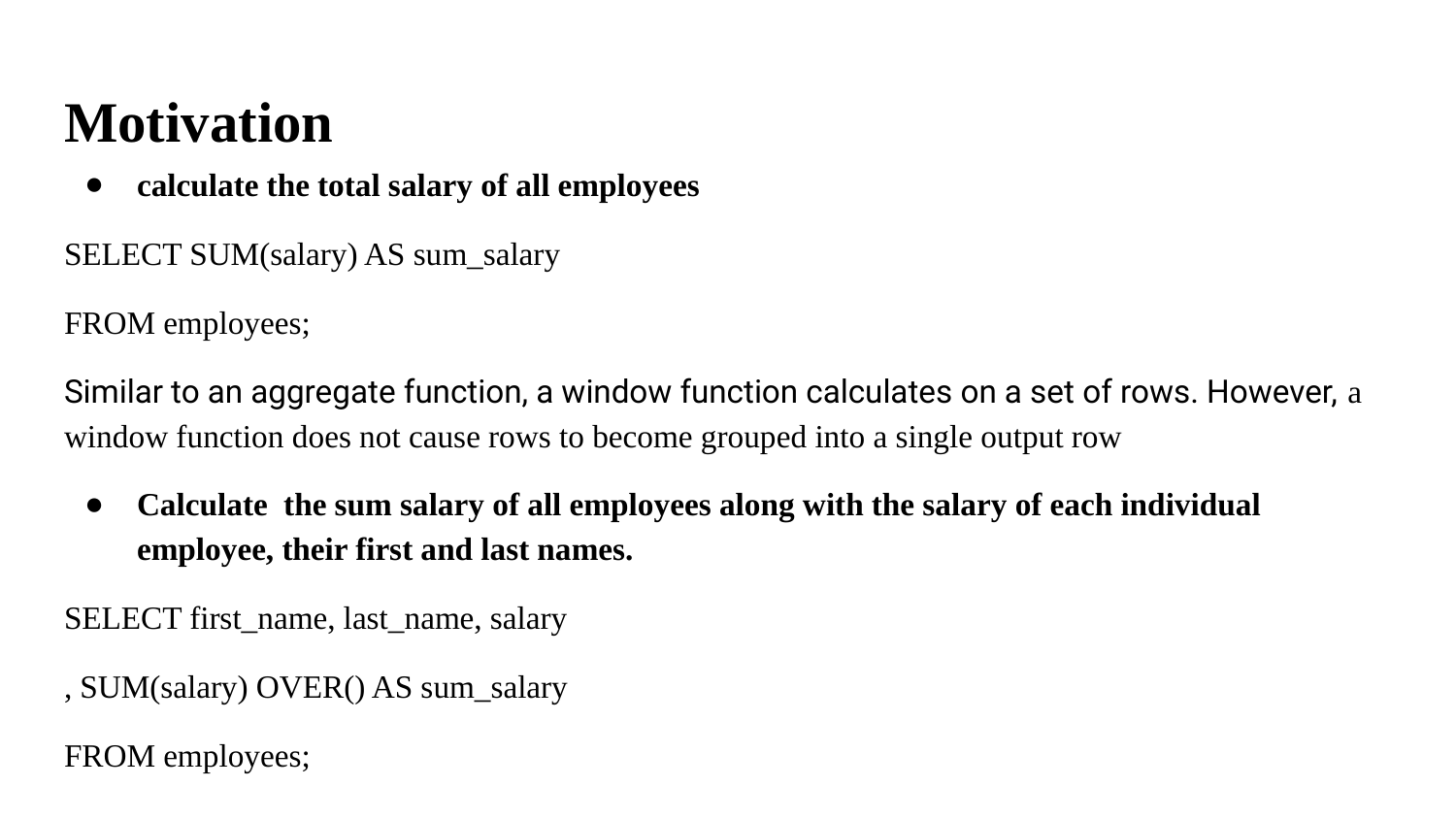

# Motivation
calculate the total salary of all employees
SELECT SUM(salary) AS sum_salary
FROM employees;
Similar to an aggregate function, a window function calculates on a set of rows. However, a window function does not cause rows to become grouped into a single output row
Calculate  the sum salary of all employees along with the salary of each individual employee, their first and last names.
SELECT first_name, last_name, salary
, SUM(salary) OVER() AS sum_salary
FROM employees;